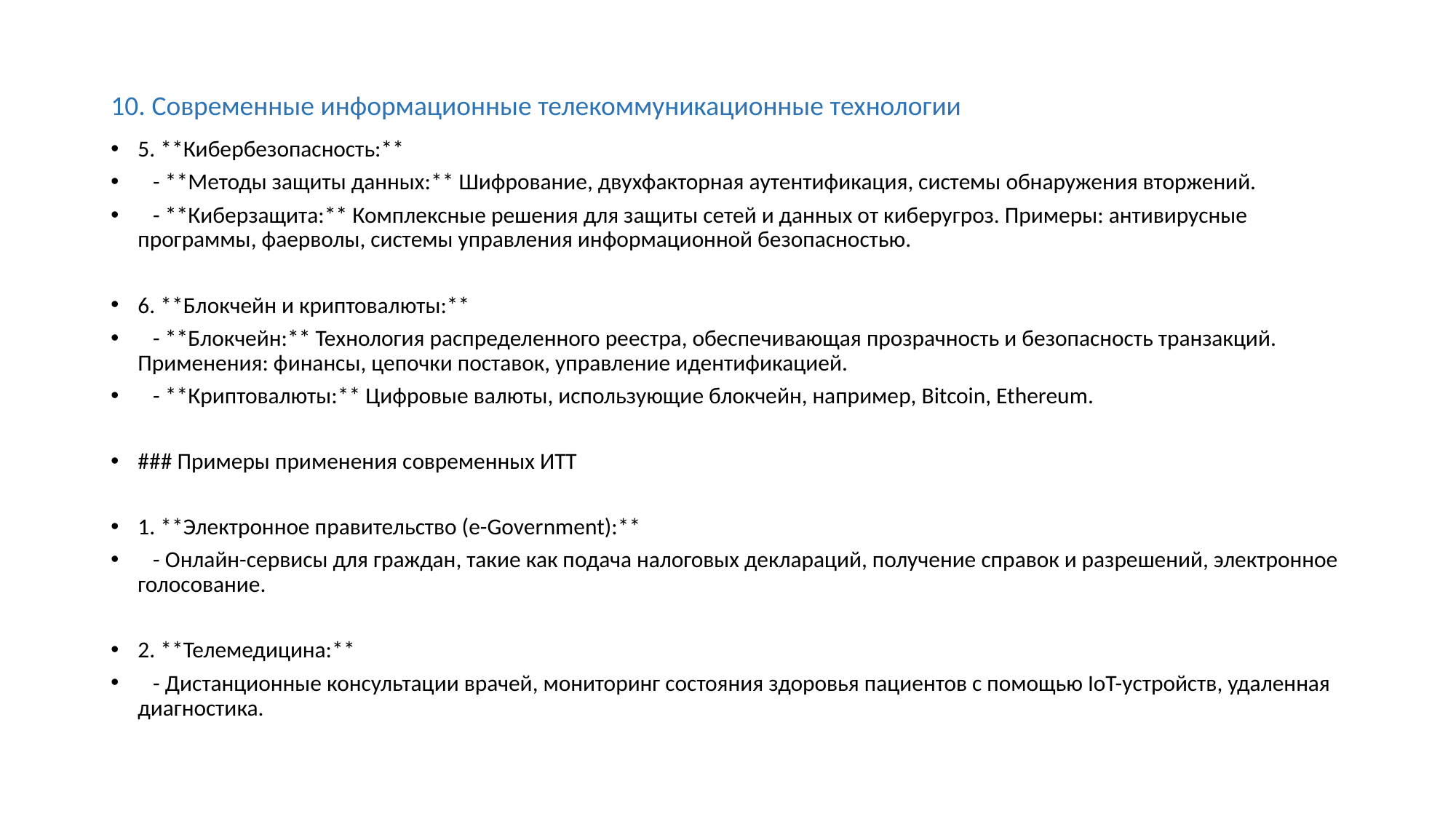

# 10. Современные информационные телекоммуникационные технологии

5. **Кибербезопасность:**
   - **Методы защиты данных:** Шифрование, двухфакторная аутентификация, системы обнаружения вторжений.
   - **Киберзащита:** Комплексные решения для защиты сетей и данных от киберугроз. Примеры: антивирусные программы, фаерволы, системы управления информационной безопасностью.

6. **Блокчейн и криптовалюты:**
   - **Блокчейн:** Технология распределенного реестра, обеспечивающая прозрачность и безопасность транзакций. Применения: финансы, цепочки поставок, управление идентификацией.
   - **Криптовалюты:** Цифровые валюты, использующие блокчейн, например, Bitcoin, Ethereum.

### Примеры применения современных ИТТ

1. **Электронное правительство (e-Government):**
   - Онлайн-сервисы для граждан, такие как подача налоговых деклараций, получение справок и разрешений, электронное голосование.

2. **Телемедицина:**
   - Дистанционные консультации врачей, мониторинг состояния здоровья пациентов с помощью IoT-устройств, удаленная диагностика.